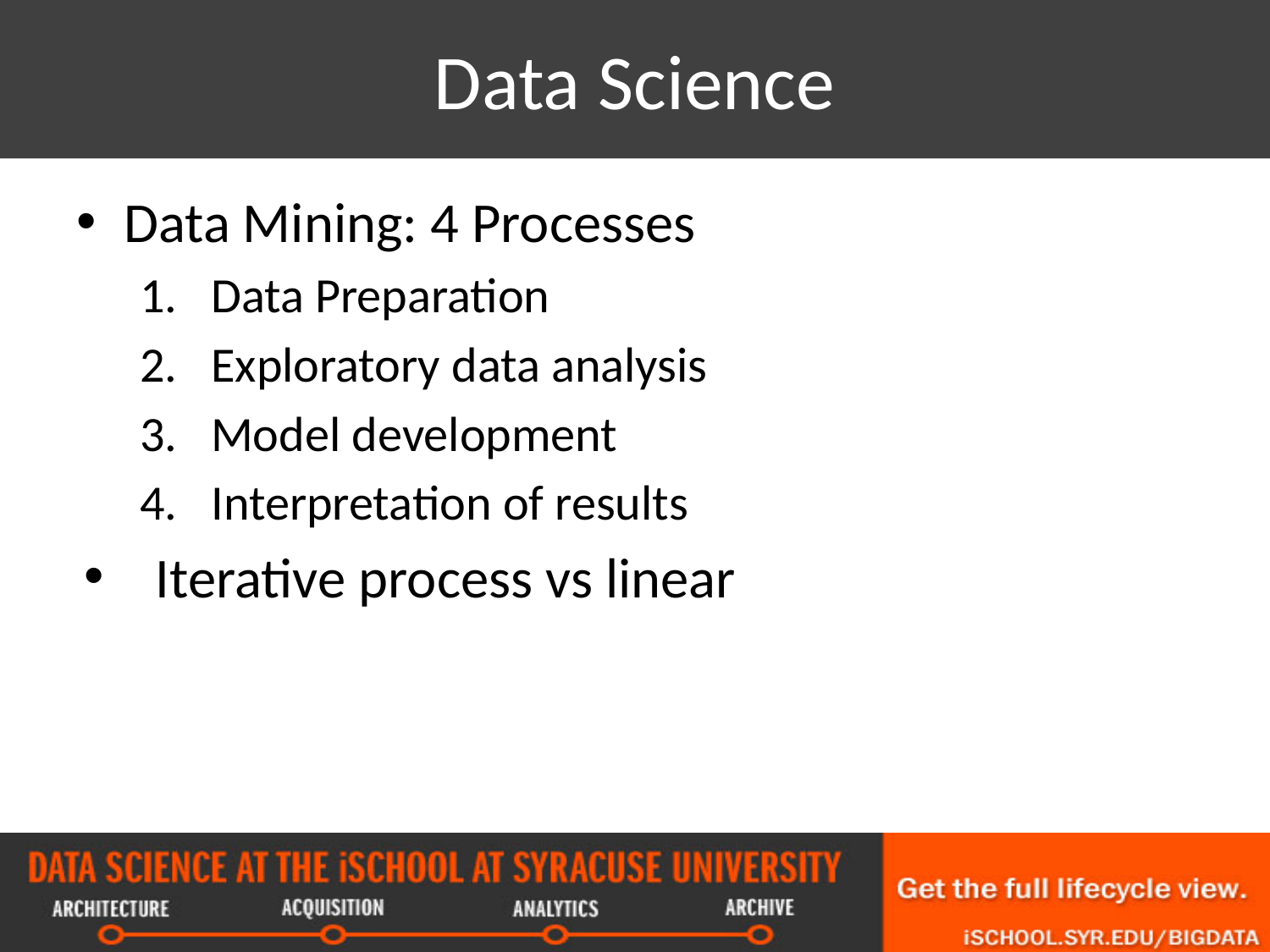

# Data Science
Data Mining: 4 Processes
Data Preparation
Exploratory data analysis
Model development
Interpretation of results
Iterative process vs linear